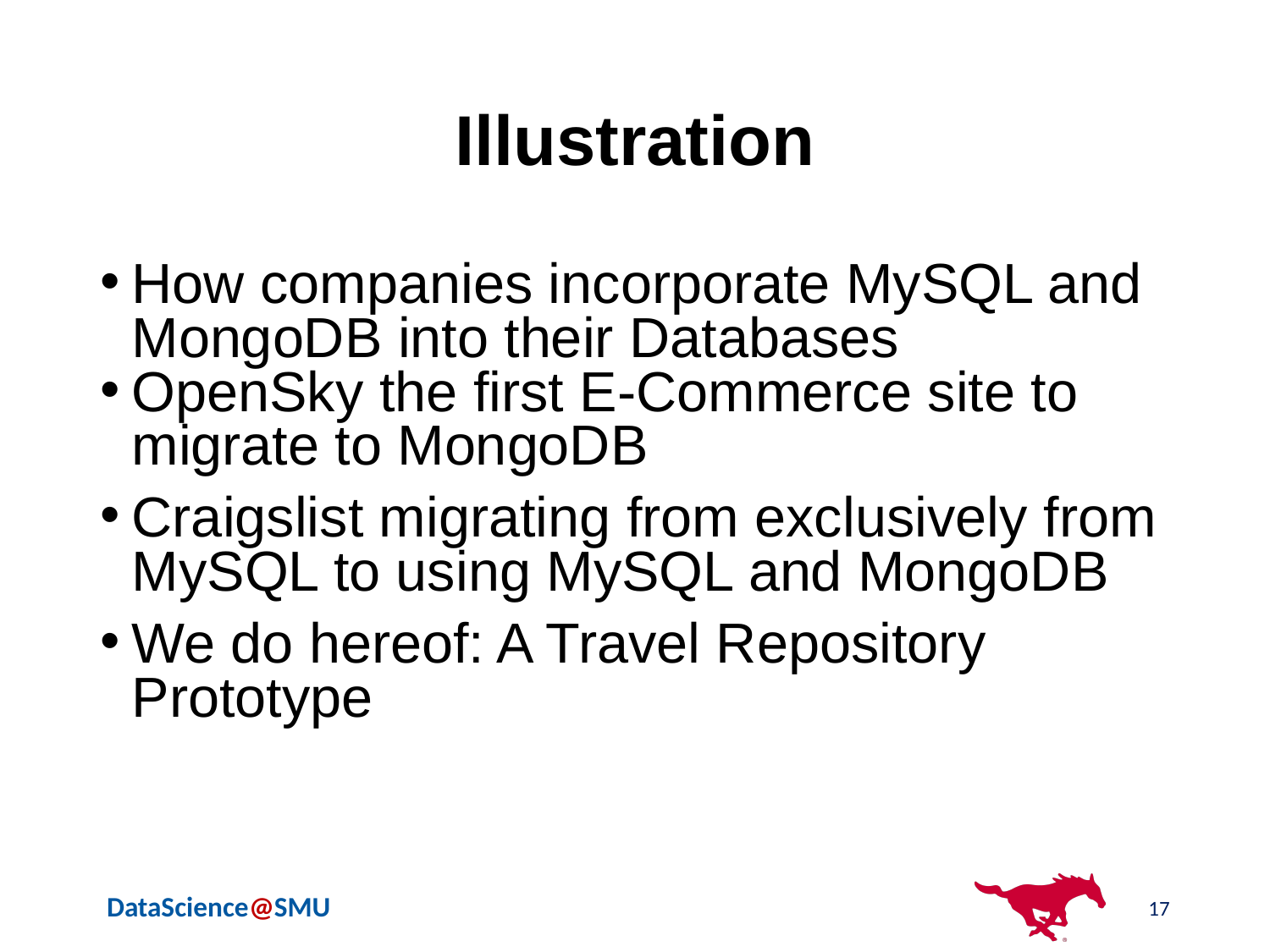

# Illustration
How companies incorporate MySQL and MongoDB into their Databases
OpenSky the first E-Commerce site to migrate to MongoDB
Craigslist migrating from exclusively from MySQL to using MySQL and MongoDB
We do hereof: A Travel Repository Prototype
17